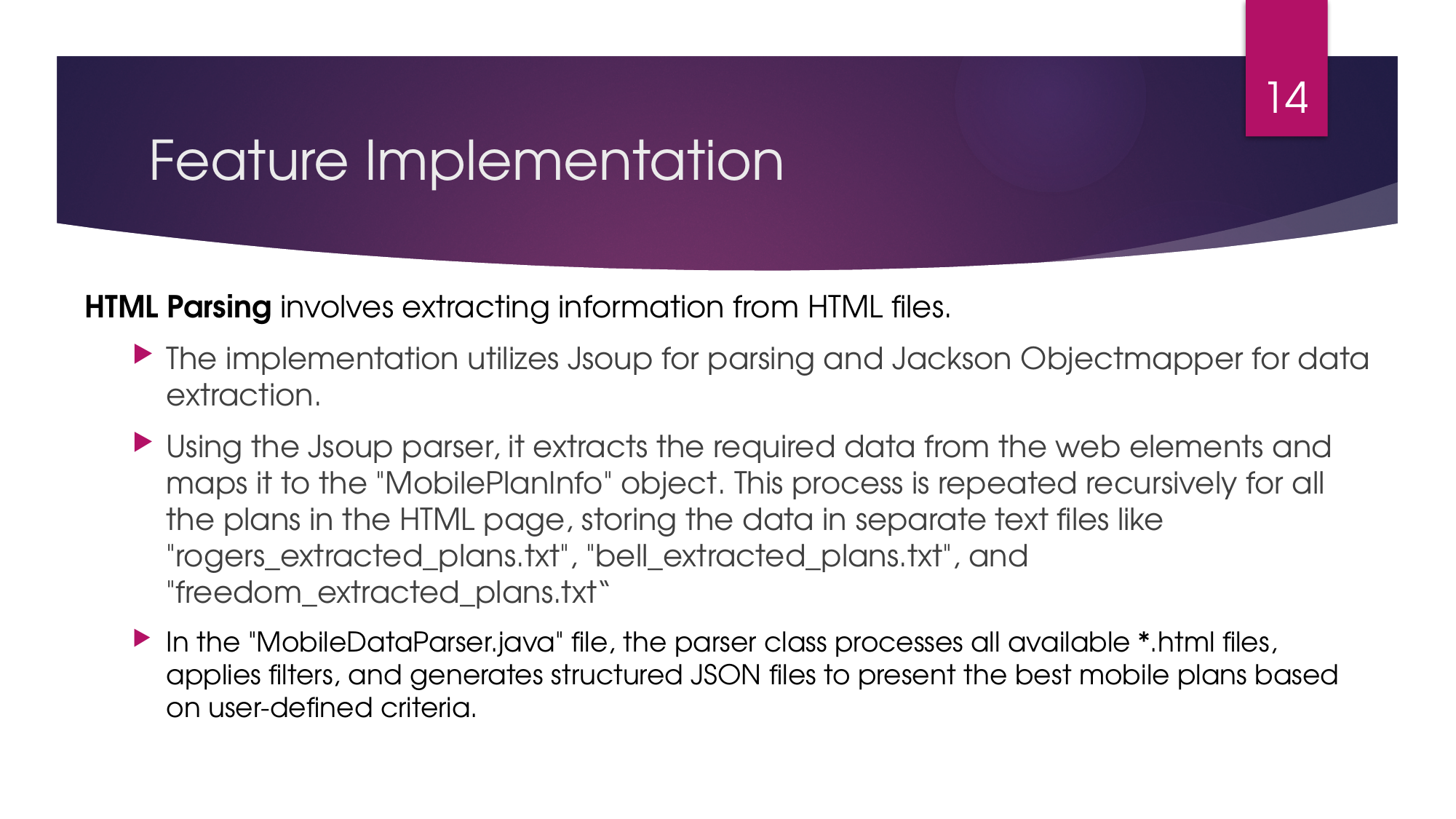

14
# Feature Implementation
HTML Parsing involves extracting information from HTML files.
The implementation utilizes Jsoup for parsing and Jackson Objectmapper for data extraction.
Using the Jsoup parser, it extracts the required data from the web elements and maps it to the "MobilePlanInfo" object. This process is repeated recursively for all the plans in the HTML page, storing the data in separate text files like "rogers_extracted_plans.txt", "bell_extracted_plans.txt", and "freedom_extracted_plans.txt“
In the "MobileDataParser.java" file, the parser class processes all available *.html files, applies filters, and generates structured JSON files to present the best mobile plans based on user-defined criteria.